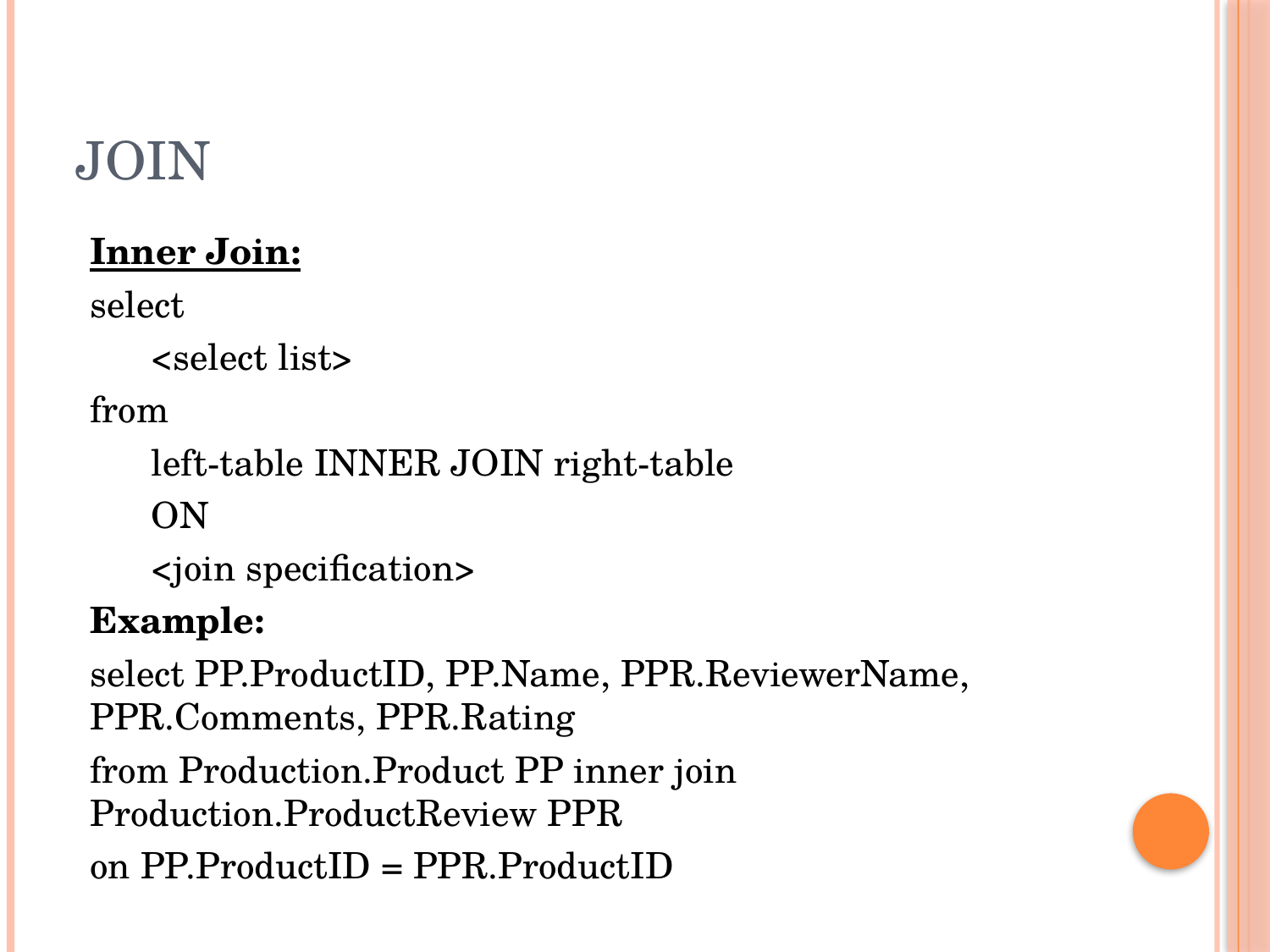

# Join
Inner Join:
select
      <select list>
from
      left-table INNER JOIN right-table
      ON
      <join specification>
Example:
select PP.ProductID, PP.Name, PPR.ReviewerName, PPR.Comments, PPR.Rating
from Production.Product PP inner join Production.ProductReview PPR
on PP.ProductID = PPR.ProductID